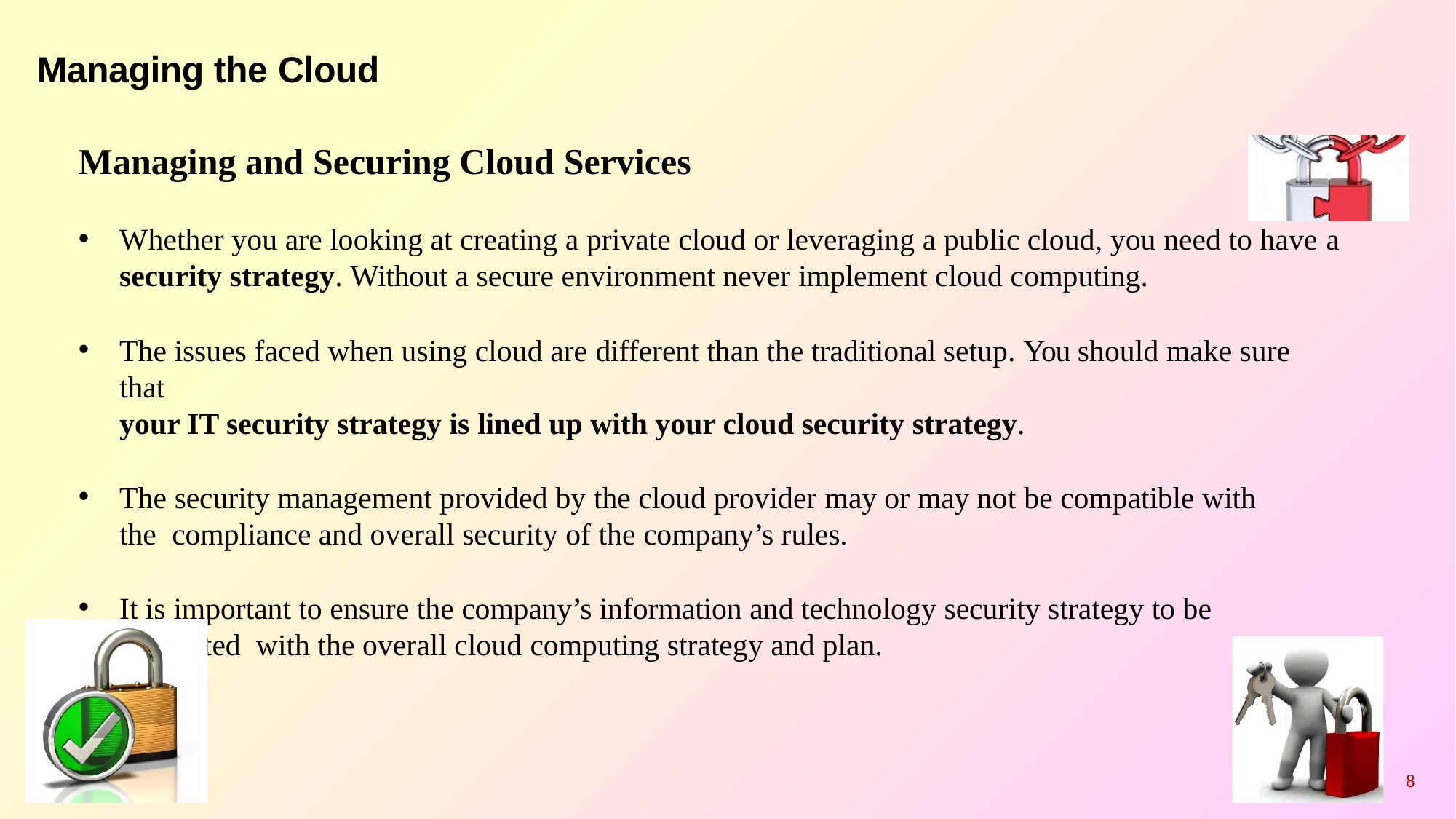

# Managing the Cloud

Managing and Securing Cloud Services

Whether you are looking at creating a private cloud or leveraging a public cloud, you need to have a
security strategy. Without a secure environment never implement cloud computing.

The issues faced when using cloud are different than the traditional setup. You should make sure that
your IT security strategy is lined up with your cloud security strategy.

The security management provided by the cloud provider may or may not be compatible with the  compliance and overall security of the company’s rules.

It is important to ensure the company’s information and technology security strategy to be integrated  with the overall cloud computing strategy and plan.

8